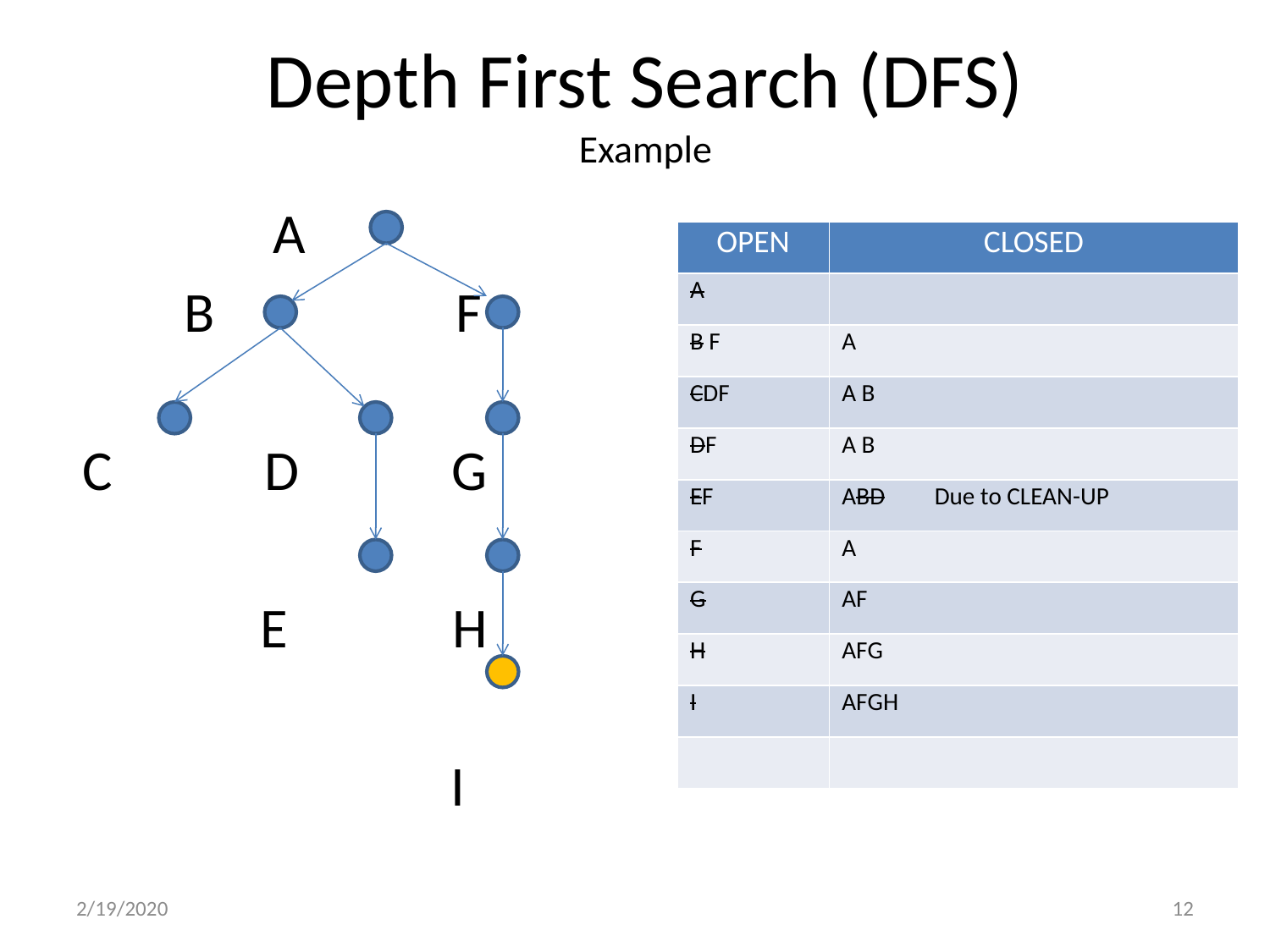

# Depth First Search (DFS) Example
                  A
           B                   F

   C            D            G

                 E             H

                                I

| OPEN | CLOSED |
| --- | --- |
| A |  |
| B F | A |
| CDF | A B |
| DF | A B |
| EF | ABD Due to CLEAN-UP |
| F | A |
| G | AF |
| H | AFG |
| I | AFGH |
|  |  |

2/19/2020
12